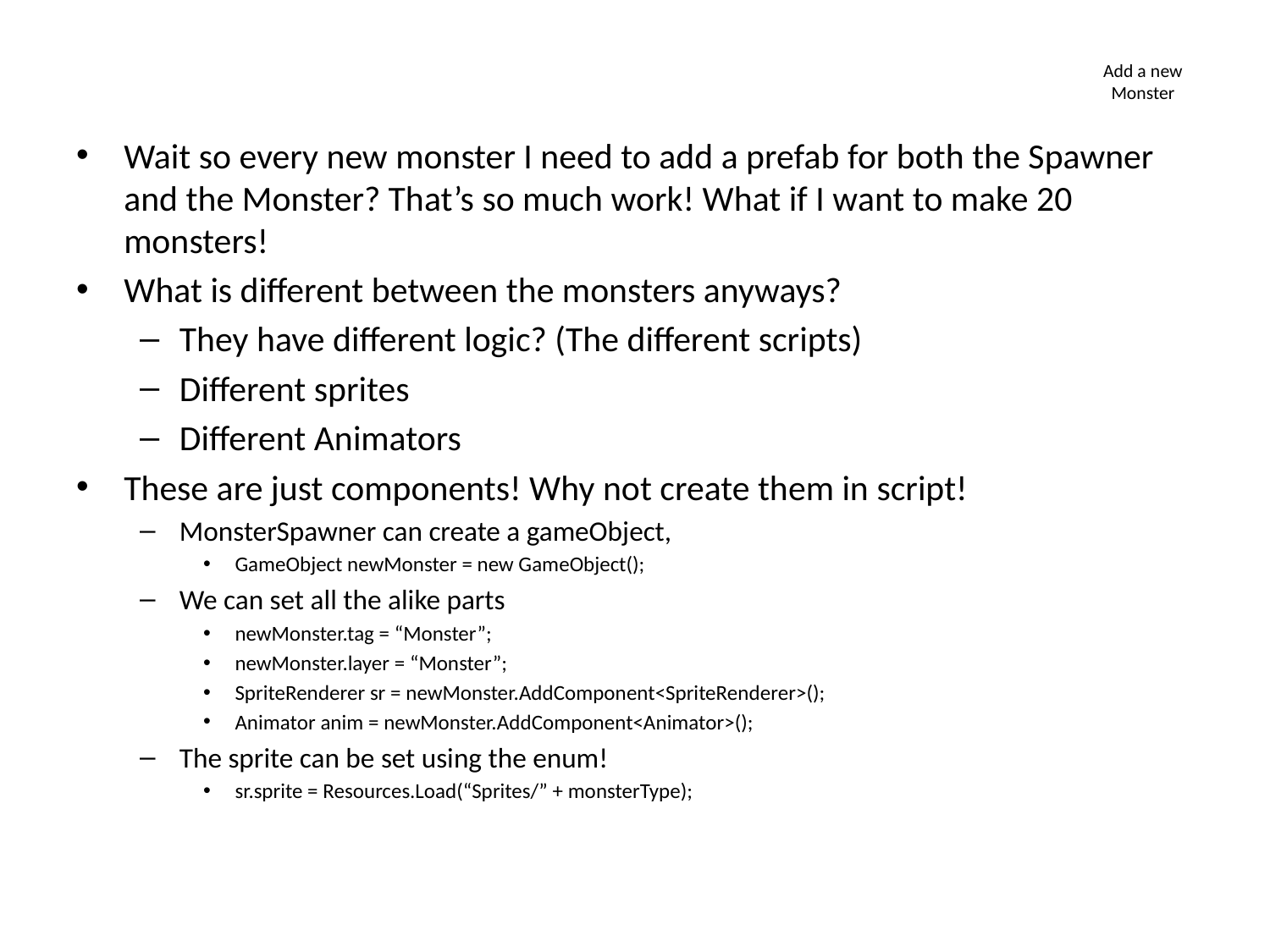

# Add a new Monster
Wait so every new monster I need to add a prefab for both the Spawner and the Monster? That’s so much work! What if I want to make 20 monsters!
What is different between the monsters anyways?
They have different logic? (The different scripts)
Different sprites
Different Animators
These are just components! Why not create them in script!
MonsterSpawner can create a gameObject,
GameObject newMonster = new GameObject();
We can set all the alike parts
newMonster.tag = “Monster”;
newMonster.layer = “Monster”;
SpriteRenderer sr = newMonster.AddComponent<SpriteRenderer>();
Animator anim = newMonster.AddComponent<Animator>();
The sprite can be set using the enum!
sr.sprite = Resources.Load(“Sprites/” + monsterType);